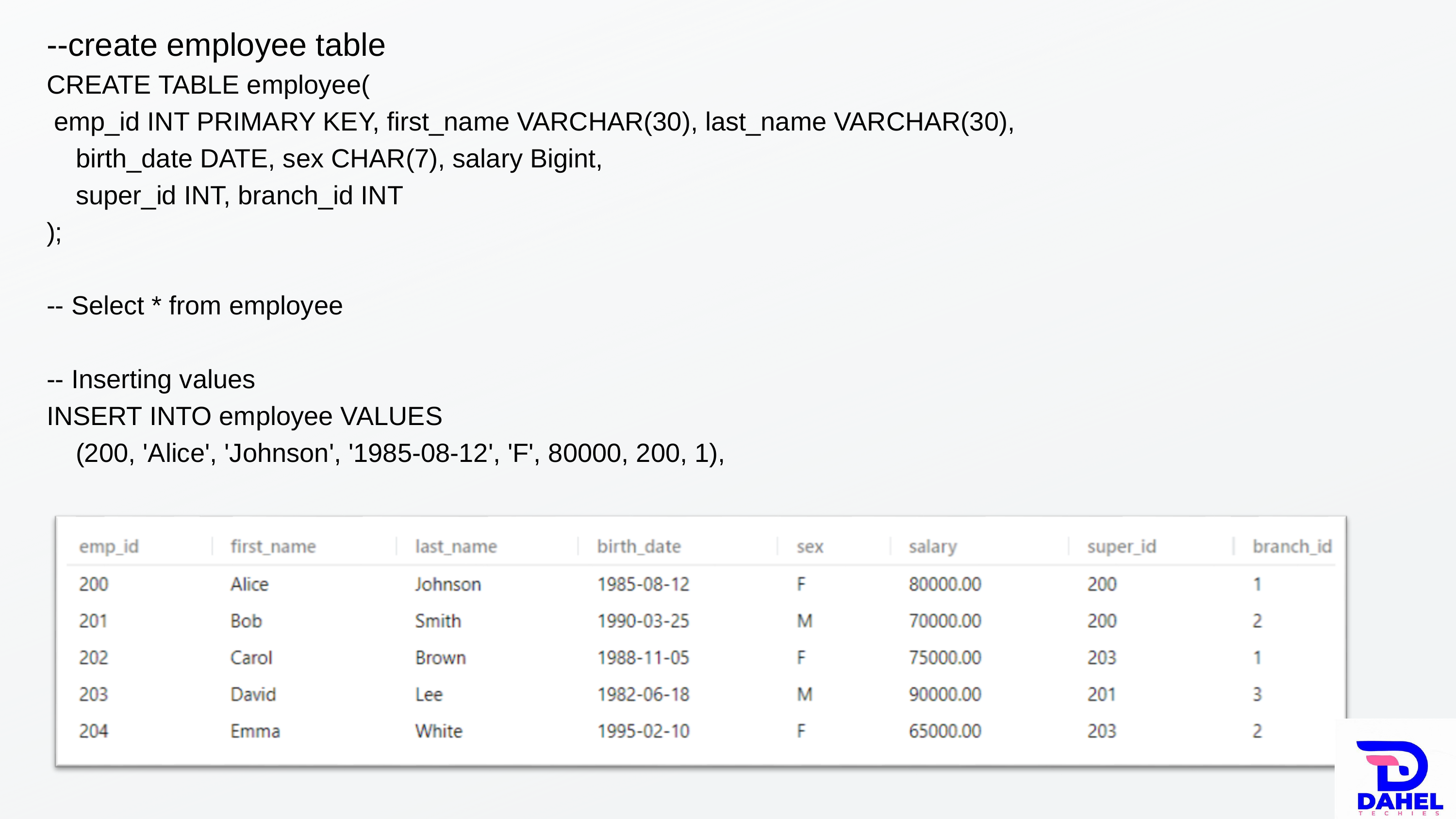

--create employee table
CREATE TABLE employee(
 emp_id INT PRIMARY KEY, first_name VARCHAR(30), last_name VARCHAR(30),
    birth_date DATE, sex CHAR(7), salary Bigint,
    super_id INT, branch_id INT
);

-- Select * from employee

-- Inserting values
INSERT INTO employee VALUES
    (200, 'Alice', 'Johnson', '1985-08-12', 'F', 80000, 200, 1),